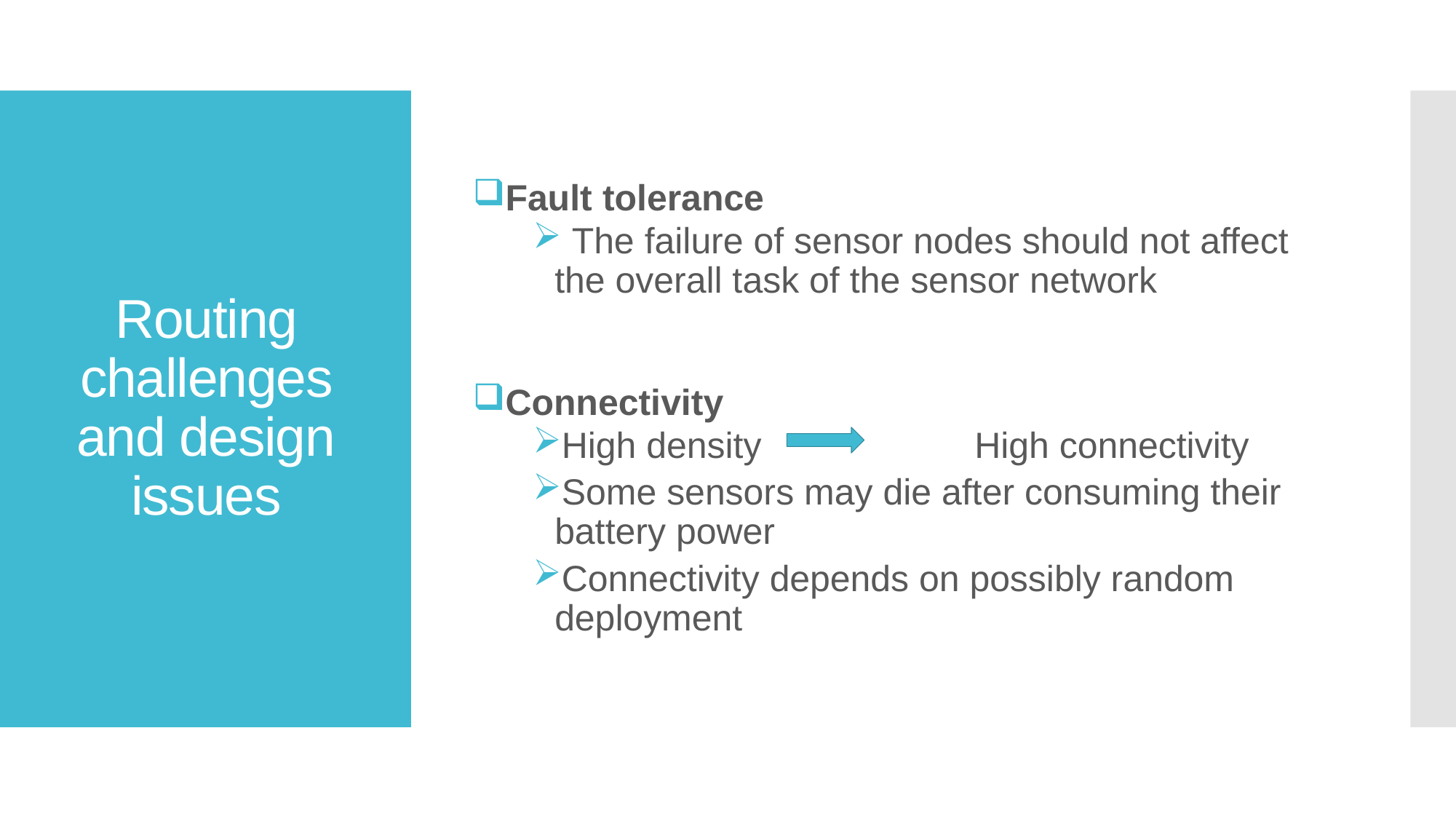

Fault tolerance
 The failure of sensor nodes should not affect the overall task of the sensor network

Connectivity
High density                     High connectivity
Some sensors may die after consuming their battery power
Connectivity depends on possibly random deployment
# Routing challenges and design issues